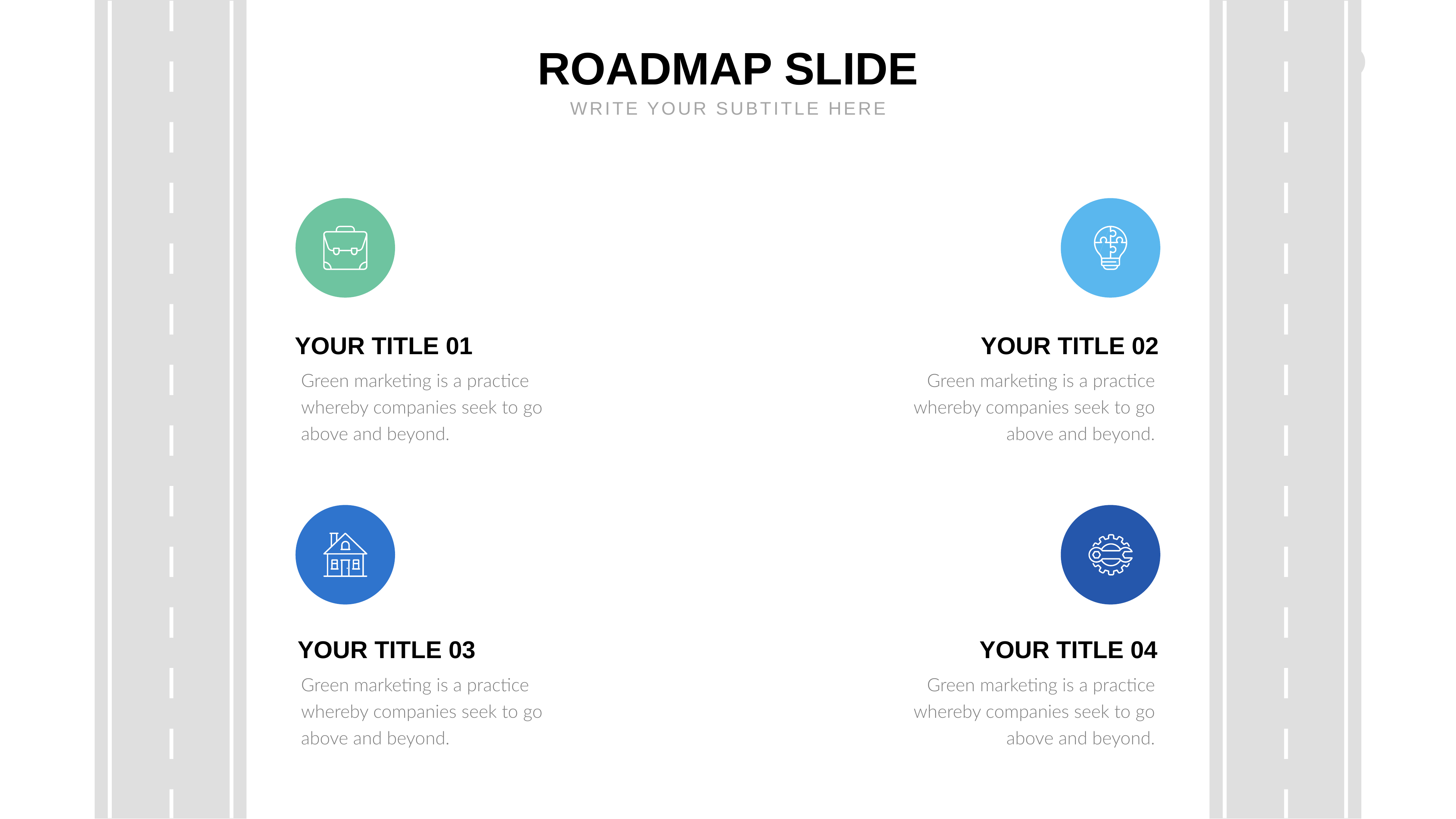

ROADMAP SLIDE
WRITE YOUR SUBTITLE HERE

YOUR TITLE 01
YOUR TITLE 02
Green marketing is a practice whereby companies seek to go above and beyond.
Green marketing is a practice whereby companies seek to go above and beyond.

YOUR TITLE 03
YOUR TITLE 04
Green marketing is a practice whereby companies seek to go above and beyond.
Green marketing is a practice whereby companies seek to go above and beyond.